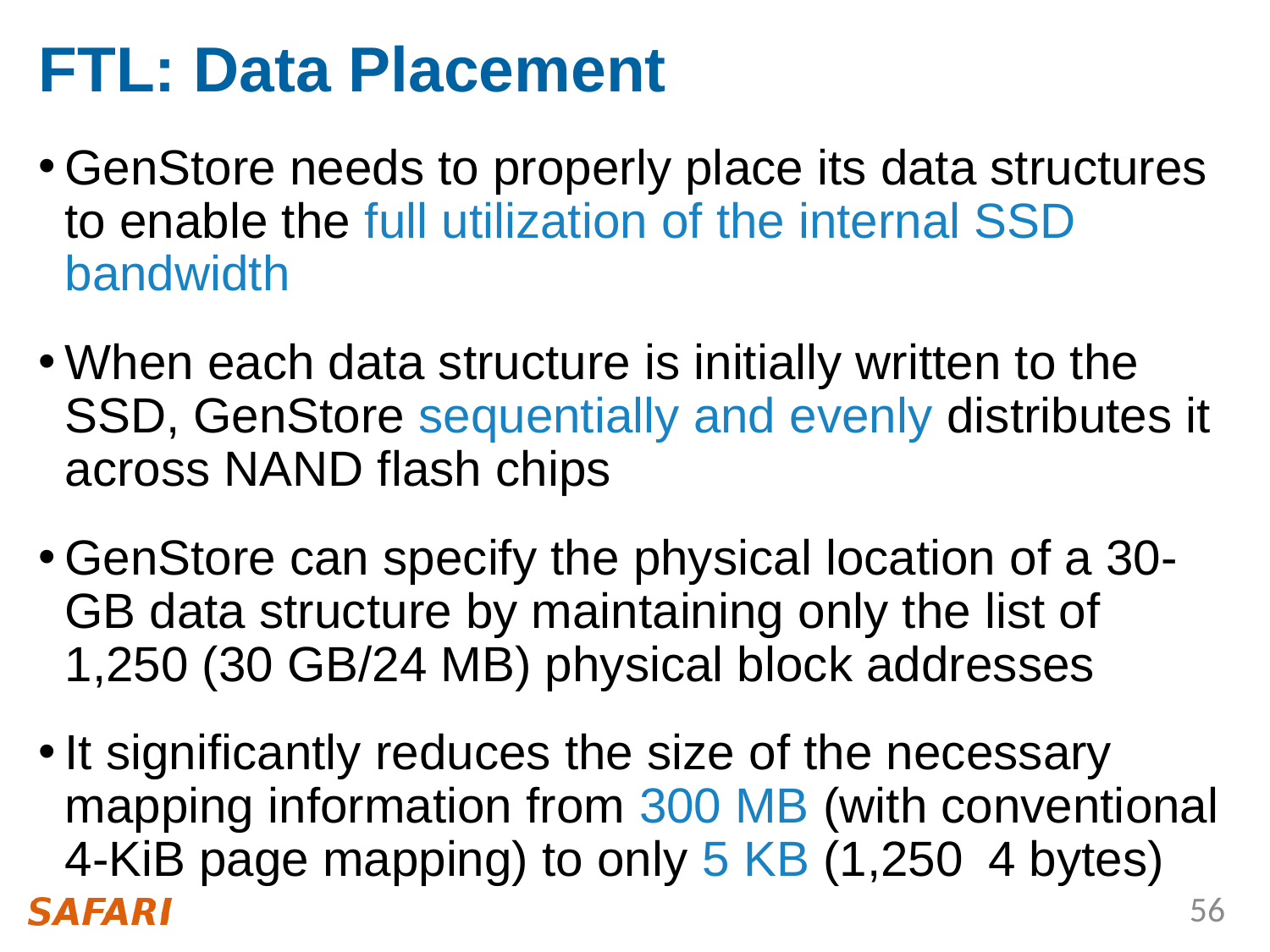

# FTL: Data Placement
GenStore needs to properly place its data structures to enable the full utilization of the internal SSD bandwidth
When each data structure is initially written to the SSD, GenStore sequentially and evenly distributes it across NAND flash chips
GenStore can specify the physical location of a 30-GB data structure by maintaining only the list of 1,250 (30 GB/24 MB) physical block addresses
It significantly reduces the size of the necessary mapping information from 300 MB (with conventional 4-KiB page mapping) to only 5 KB (1,250 4 bytes)